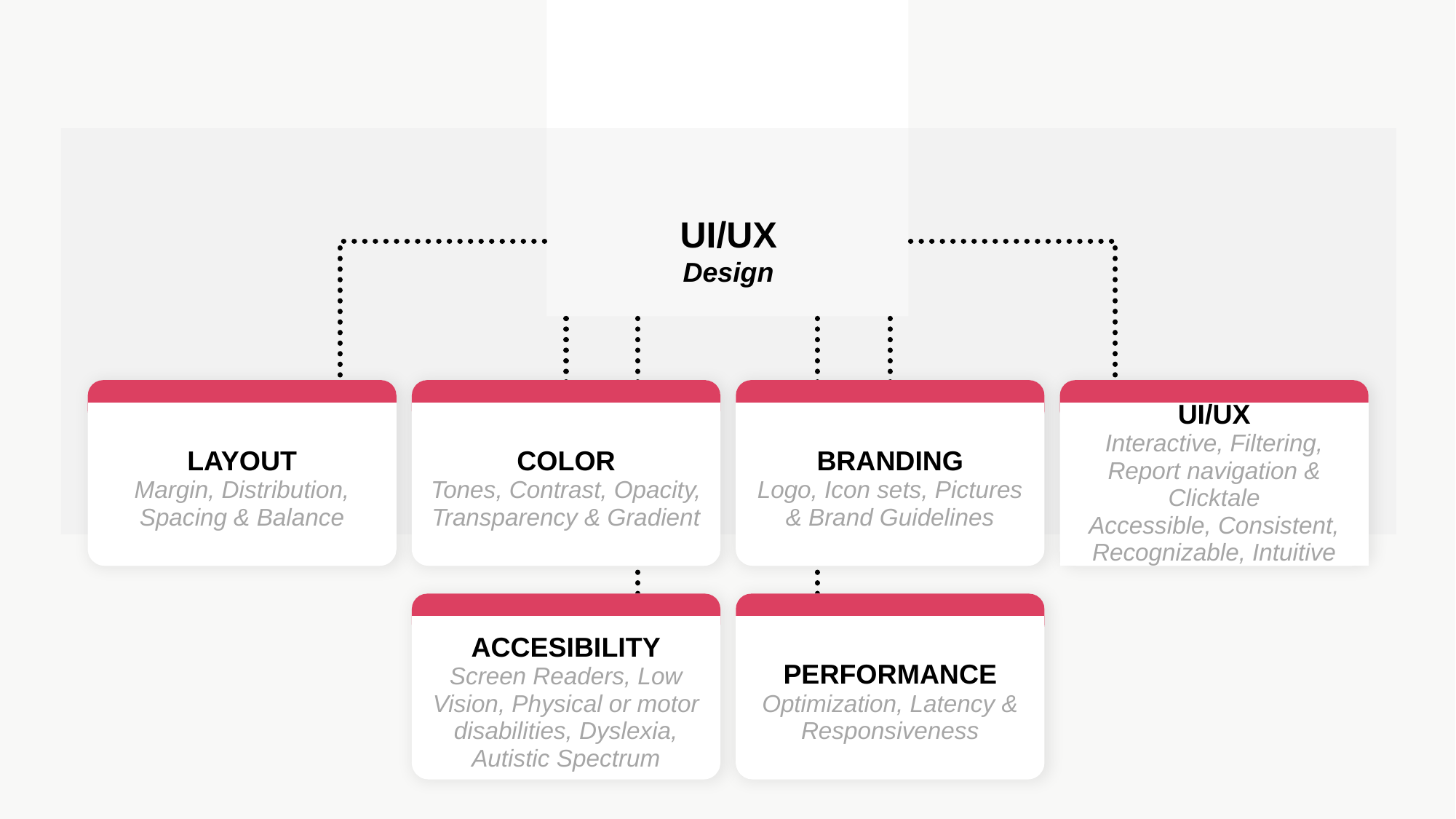

UI/UX
Design

LAYOUT
Margin, Distribution, Spacing & Balance

COLOR
Tones, Contrast, Opacity, Transparency & Gradient

BRANDING
Logo, Icon sets, Pictures & Brand Guidelines

UI/UX
Interactive, Filtering, Report navigation & Clicktale
Accessible, Consistent, Recognizable, Intuitive

ACCESIBILITY
Screen Readers, Low Vision, Physical or motor disabilities, Dyslexia, Autistic Spectrum

PERFORMANCE
Optimization, Latency & Responsiveness